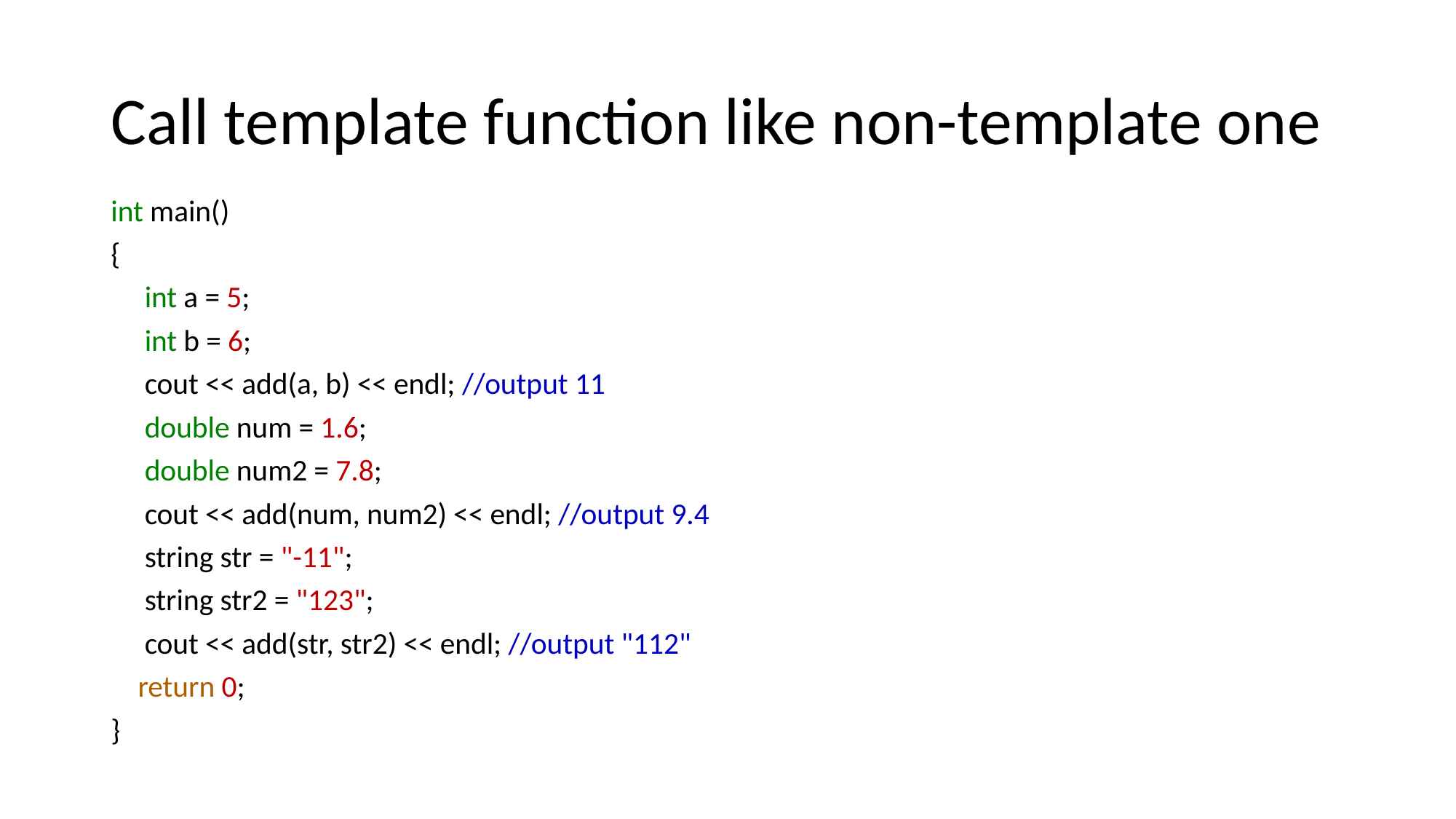

# Call template function like non-template one
int main()
{
     int a = 5;
     int b = 6;
     cout << add(a, b) << endl; //output 11
     double num = 1.6;
     double num2 = 7.8;
     cout << add(num, num2) << endl; //output 9.4
     string str = "-11";
     string str2 = "123";
     cout << add(str, str2) << endl; //output "112"
    return 0;
}